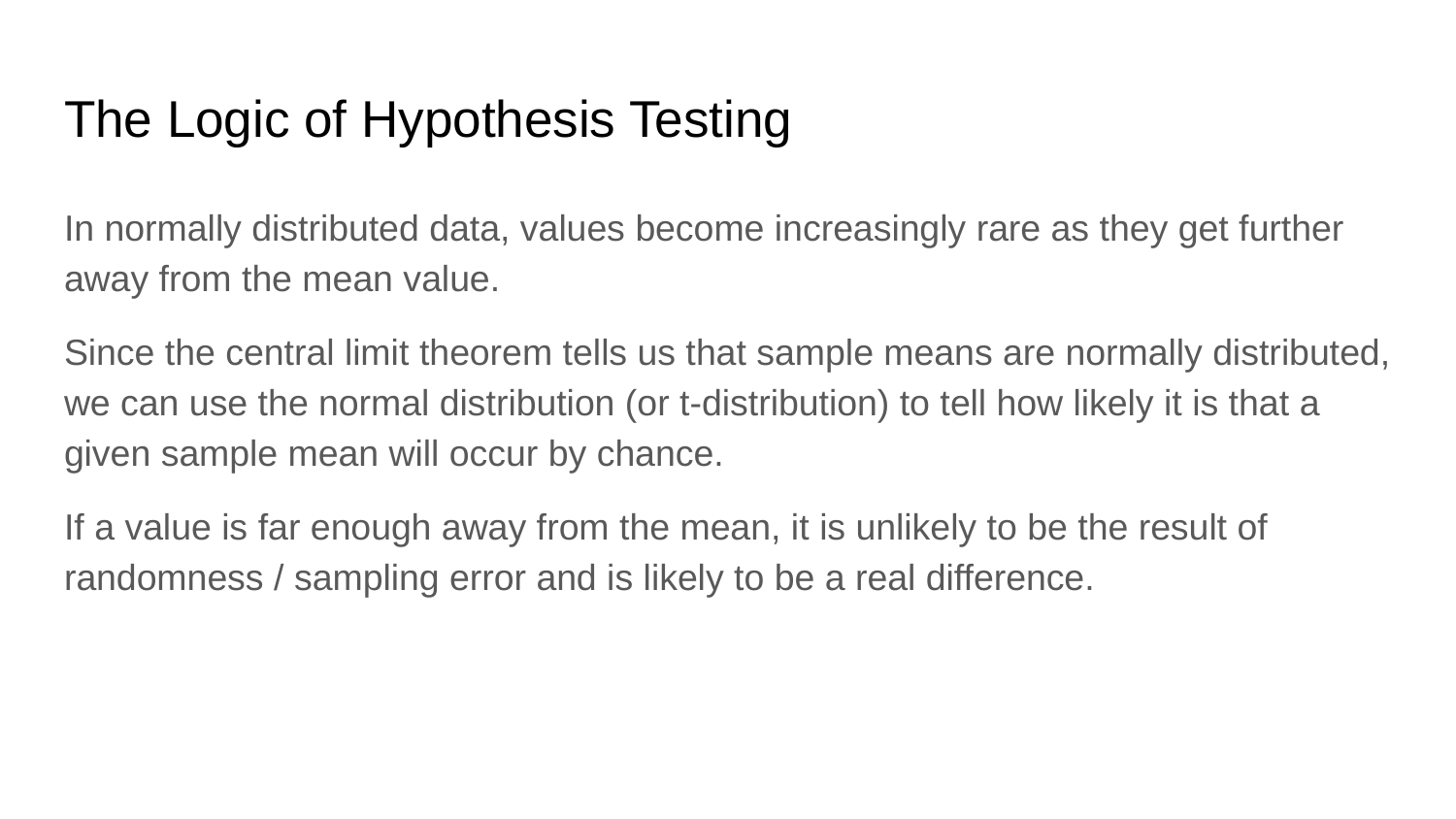

# The Logic of Hypothesis Testing
In normally distributed data, values become increasingly rare as they get further away from the mean value.
Since the central limit theorem tells us that sample means are normally distributed, we can use the normal distribution (or t-distribution) to tell how likely it is that a given sample mean will occur by chance.
If a value is far enough away from the mean, it is unlikely to be the result of randomness / sampling error and is likely to be a real difference.